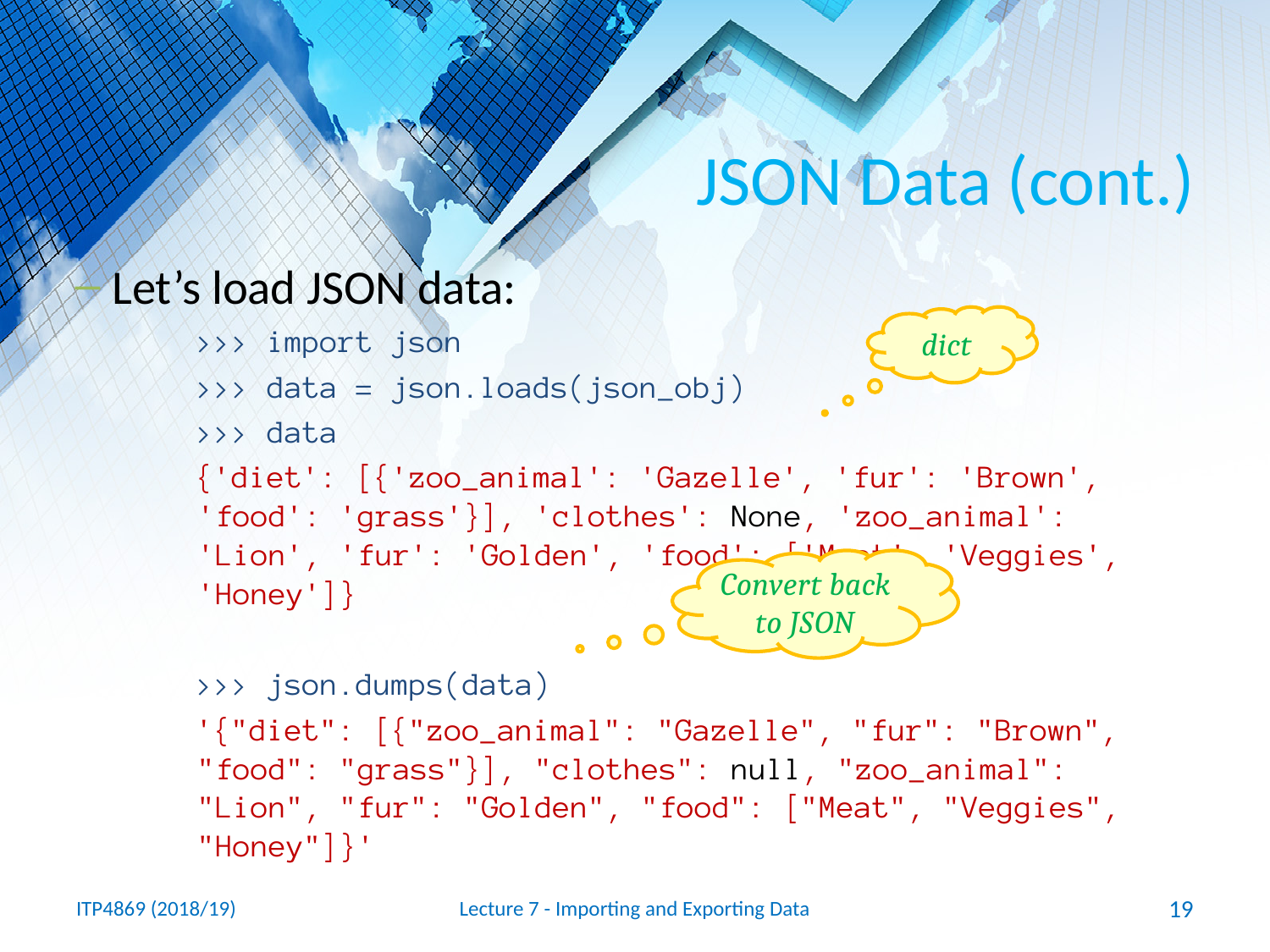

# JSON Data (cont.)
Let’s load JSON data:
>>> import json
>>> data = json.loads(json_obj)
>>> data
{'diet': [{'zoo_animal': 'Gazelle', 'fur': 'Brown', 'food': 'grass'}], 'clothes': None, 'zoo_animal': 'Lion', 'fur': 'Golden', 'food': ['Meat', 'Veggies', 'Honey']}

>>> json.dumps(data)
'{"diet": [{"zoo_animal": "Gazelle", "fur": "Brown", "food": "grass"}], "clothes": null, "zoo_animal": "Lion", "fur": "Golden", "food": ["Meat", "Veggies", "Honey"]}'
dict
Convert back to JSON
ITP4869 (2018/19)
Lecture 7 - Importing and Exporting Data
19